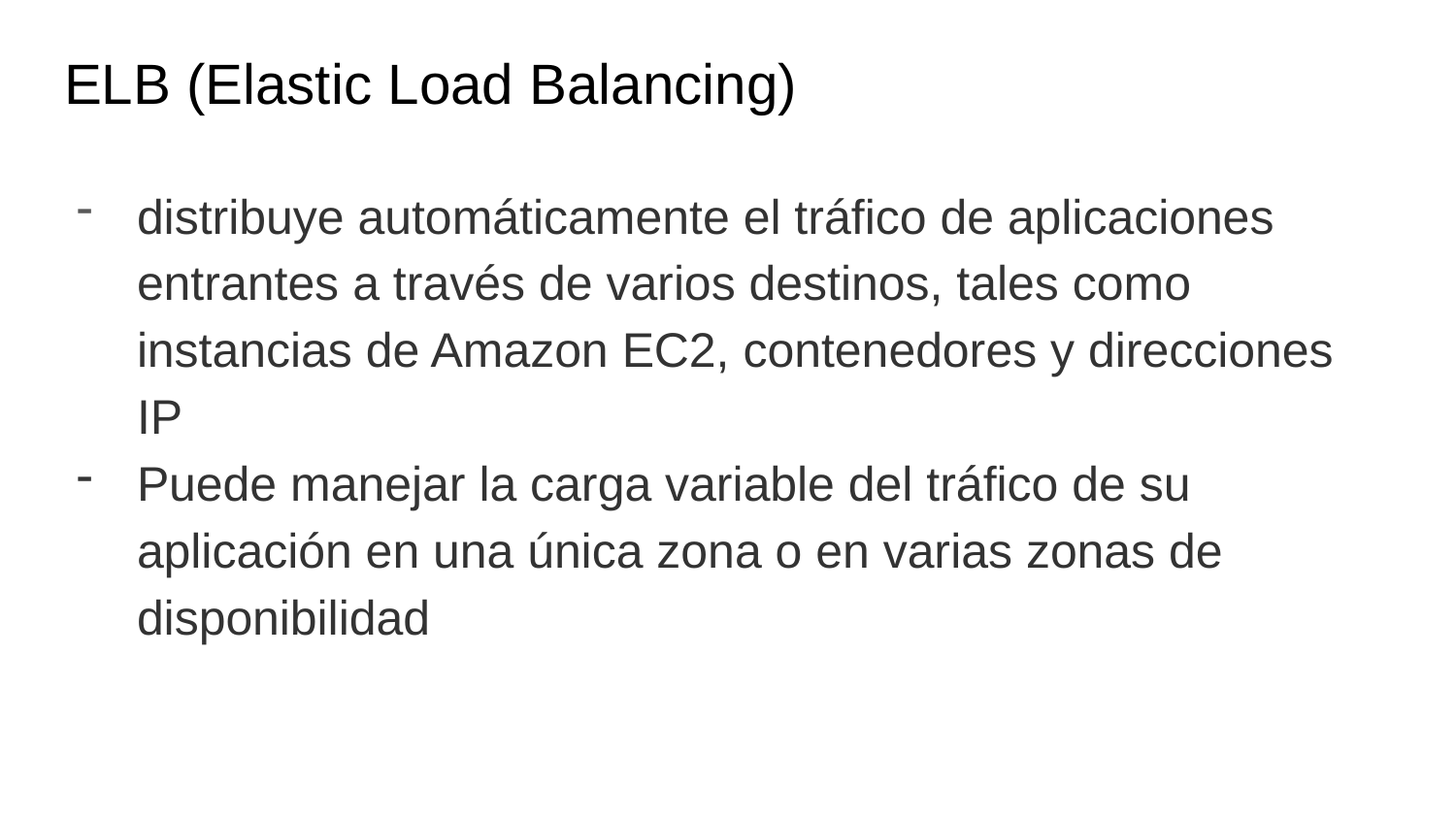

# ELB (Elastic Load Balancing)
distribuye automáticamente el tráfico de aplicaciones entrantes a través de varios destinos, tales como instancias de Amazon EC2, contenedores y direcciones IP
Puede manejar la carga variable del tráfico de su aplicación en una única zona o en varias zonas de disponibilidad